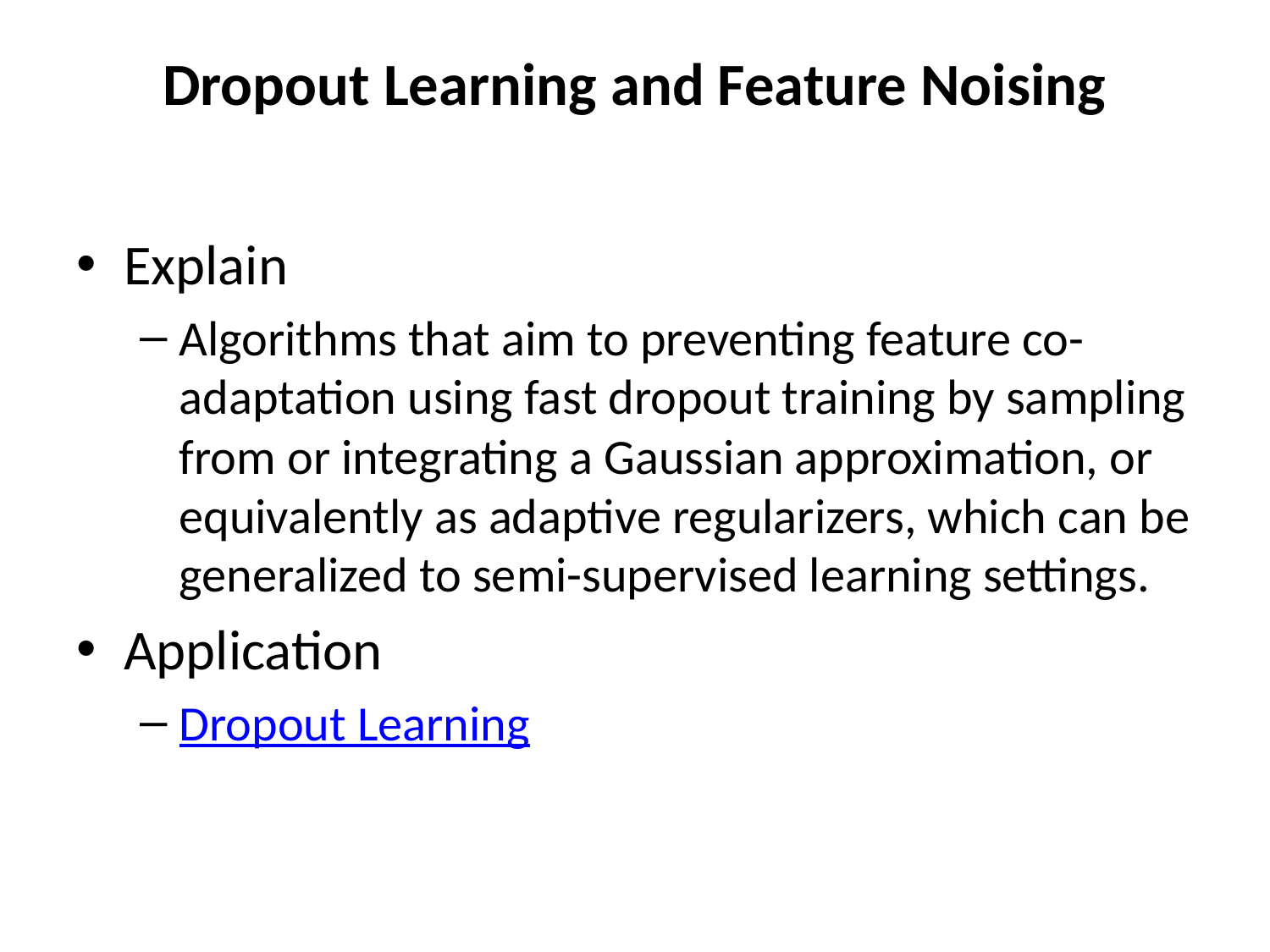

# Dropout Learning and Feature Noising
Explain
Algorithms that aim to preventing feature co-adaptation using fast dropout training by sampling from or integrating a Gaussian approximation, or equivalently as adaptive regularizers, which can be generalized to semi-supervised learning settings.
Application
Dropout Learning